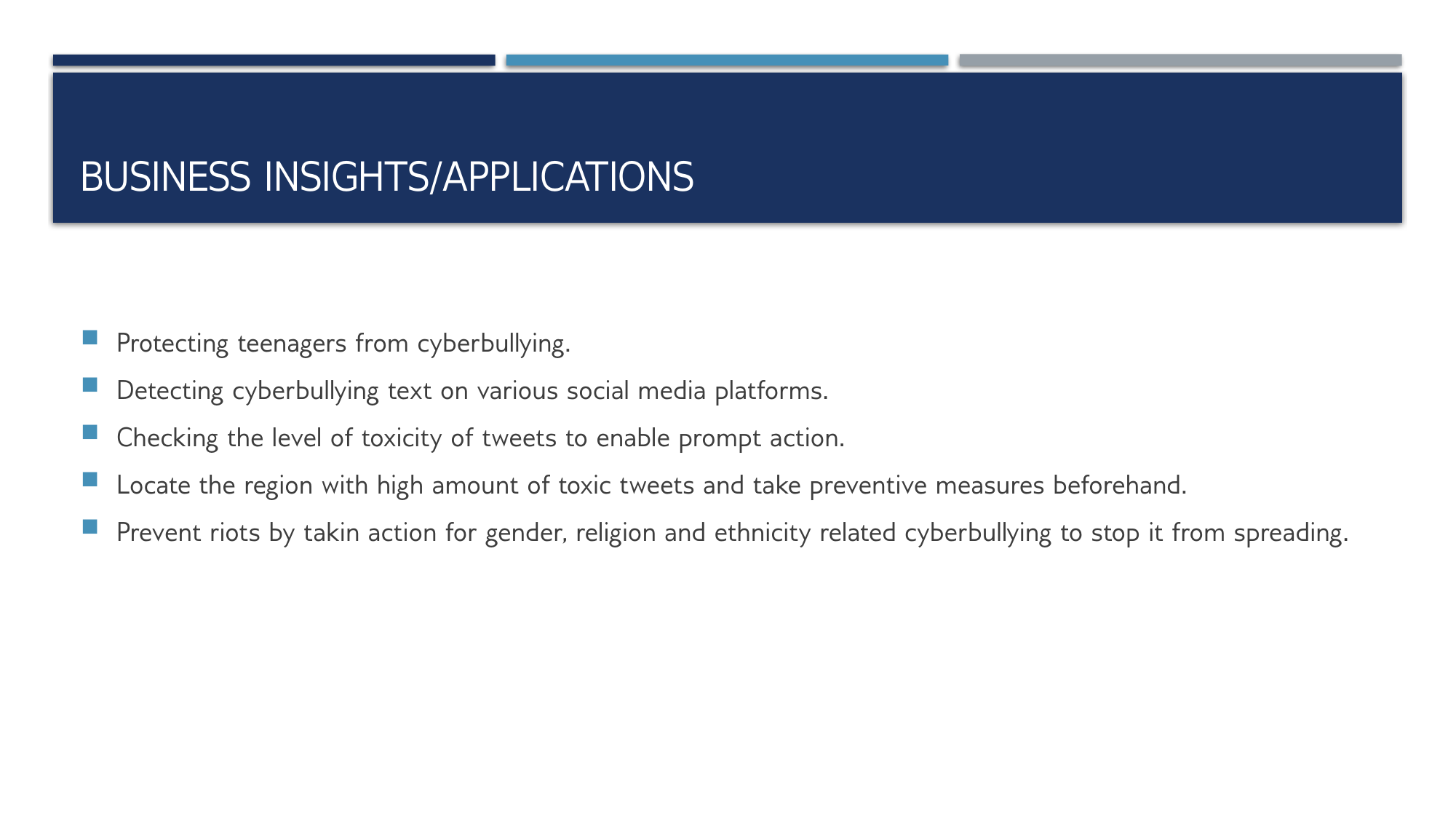

# BUSINESS INSIGHTS/Applications
Protecting teenagers from cyberbullying.
Detecting cyberbullying text on various social media platforms.
Checking the level of toxicity of tweets to enable prompt action.
Locate the region with high amount of toxic tweets and take preventive measures beforehand.
Prevent riots by takin action for gender, religion and ethnicity related cyberbullying to stop it from spreading.